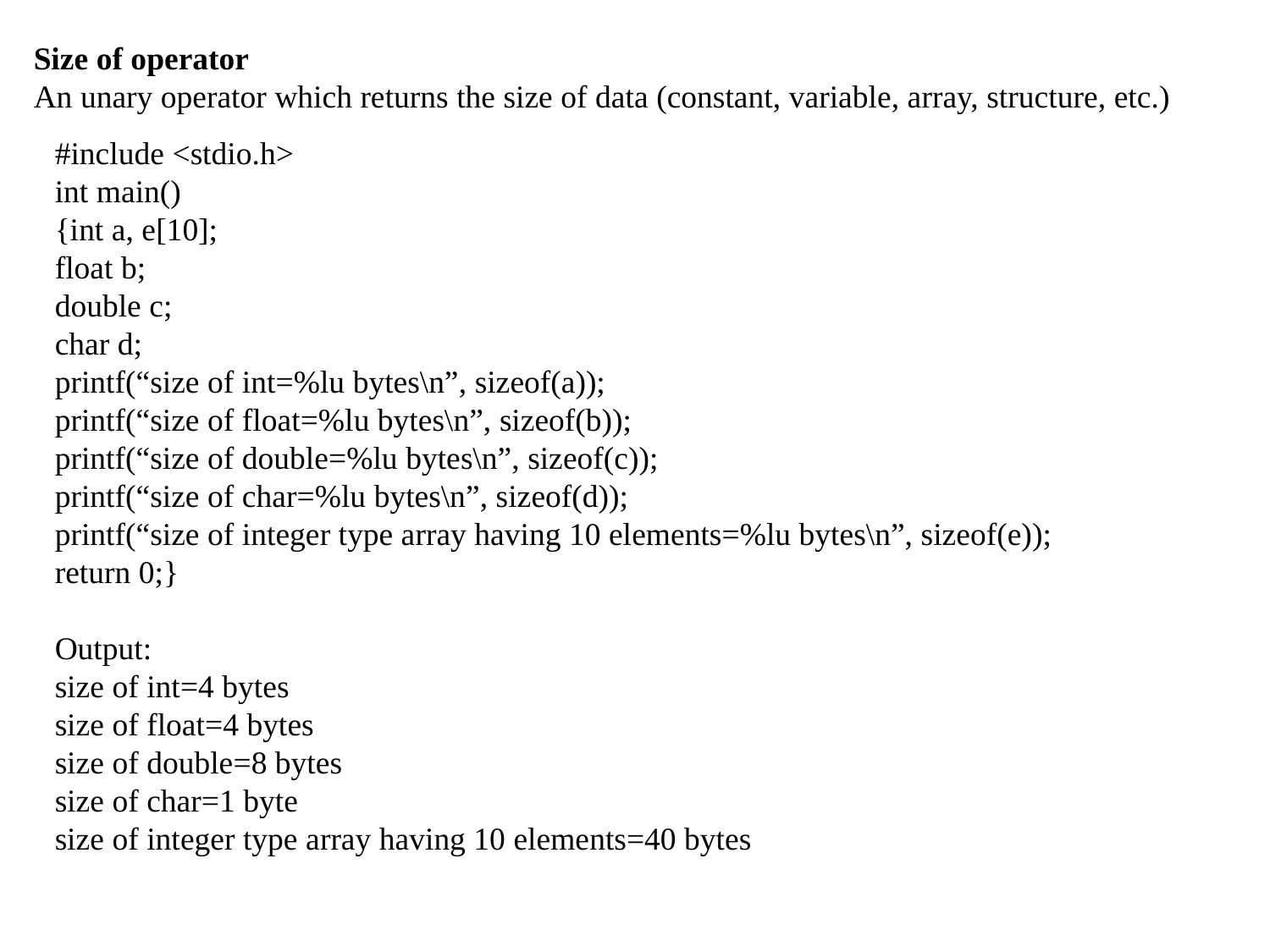

Size of operator
An unary operator which returns the size of data (constant, variable, array, structure, etc.)
#include <stdio.h>
int main()
{int a, e[10];
float b;
double c;
char d;
printf(“size of int=%lu bytes\n”, sizeof(a));
printf(“size of float=%lu bytes\n”, sizeof(b));
printf(“size of double=%lu bytes\n”, sizeof(c));
printf(“size of char=%lu bytes\n”, sizeof(d));
printf(“size of integer type array having 10 elements=%lu bytes\n”, sizeof(e));
return 0;}

Output:
size of int=4 bytes
size of float=4 bytes
size of double=8 bytes
size of char=1 byte
size of integer type array having 10 elements=40 bytes